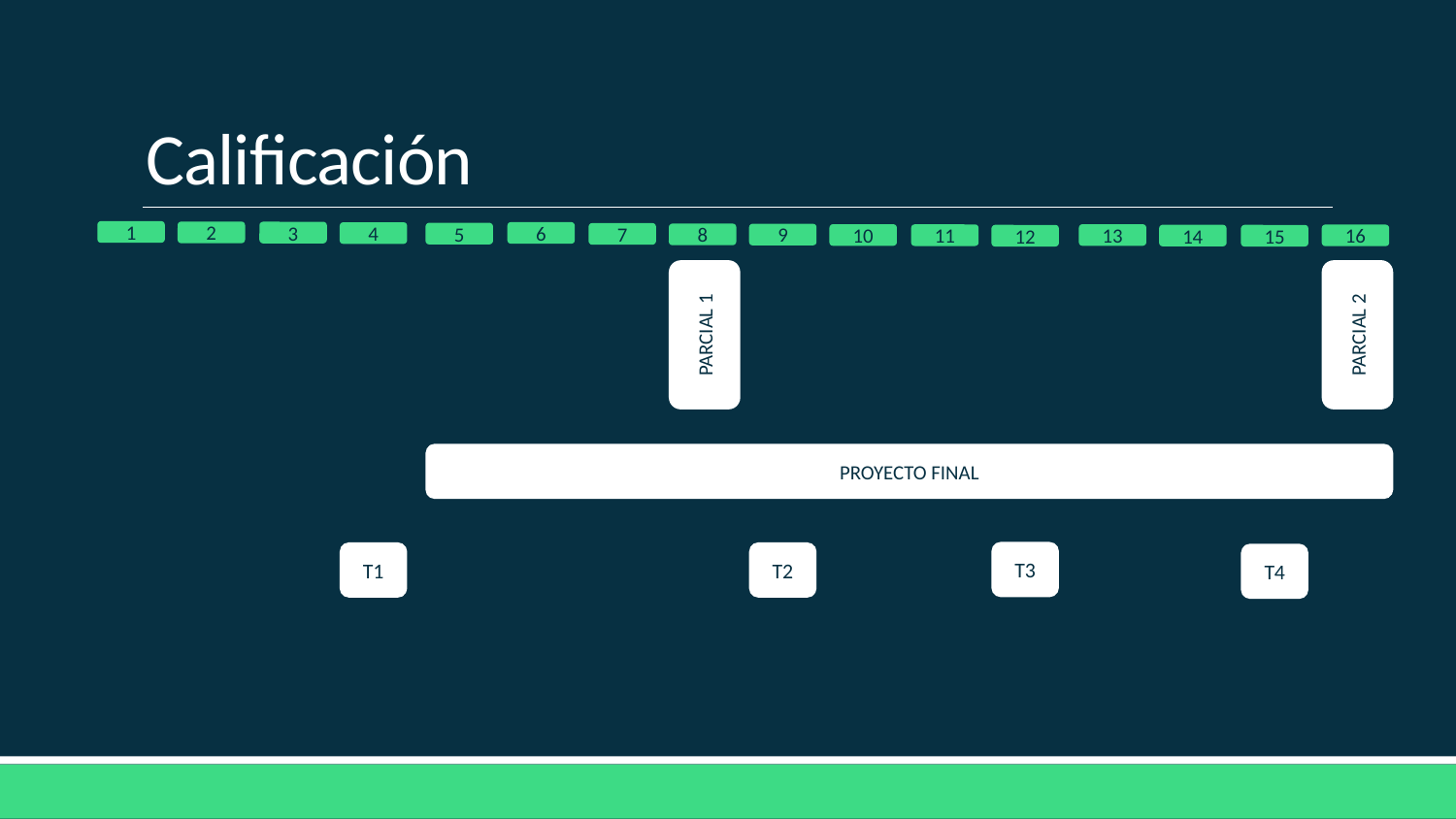

# Calificación
1
2
3
6
4
5
7
8
9
10
13
11
16
14
12
15
PARCIAL 2
PARCIAL 1
PROYECTO FINAL
T3
T1
T2
T4